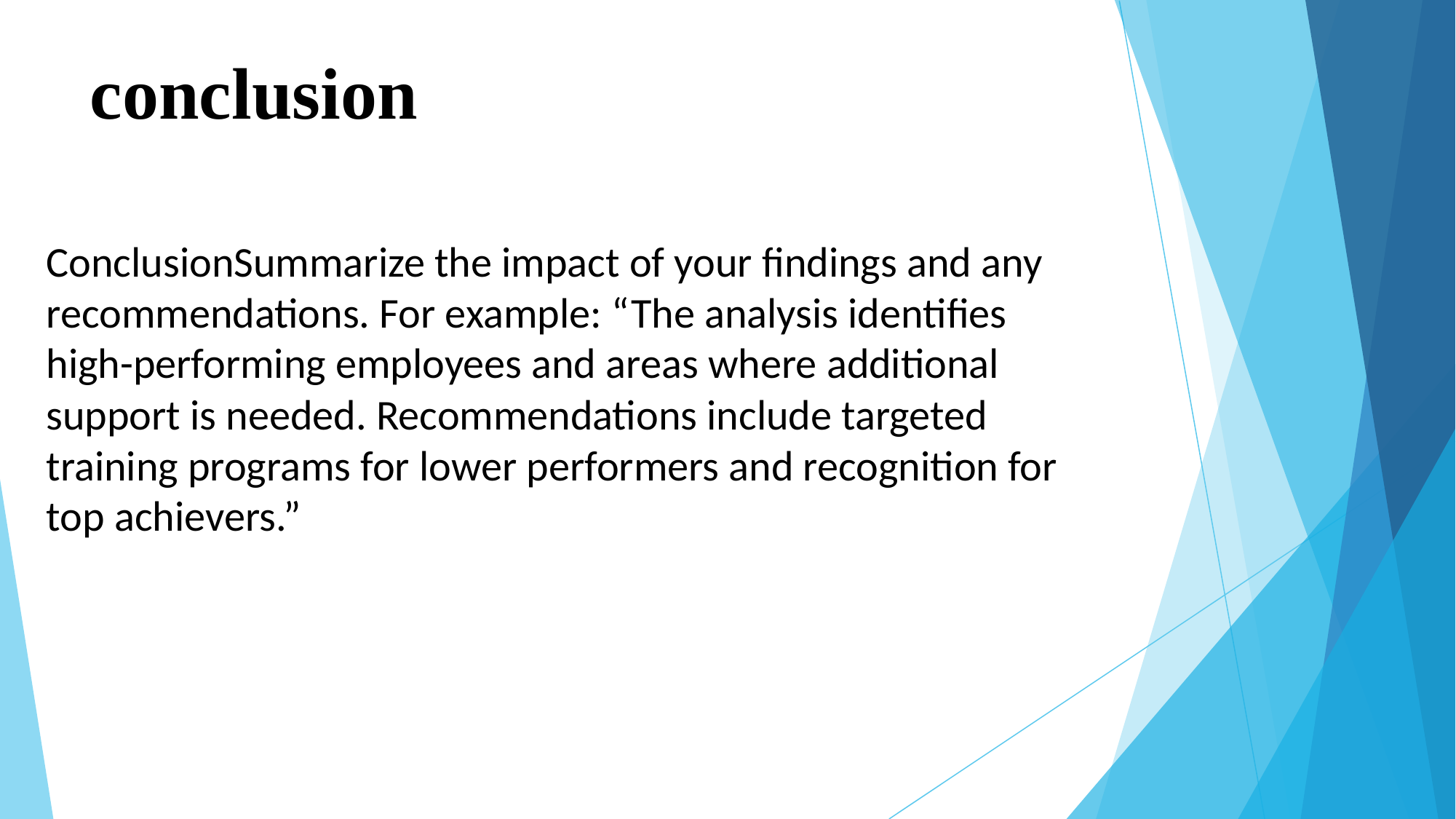

# conclusion
ConclusionSummarize the impact of your findings and any recommendations. For example: “The analysis identifies high-performing employees and areas where additional support is needed. Recommendations include targeted training programs for lower performers and recognition for top achievers.”